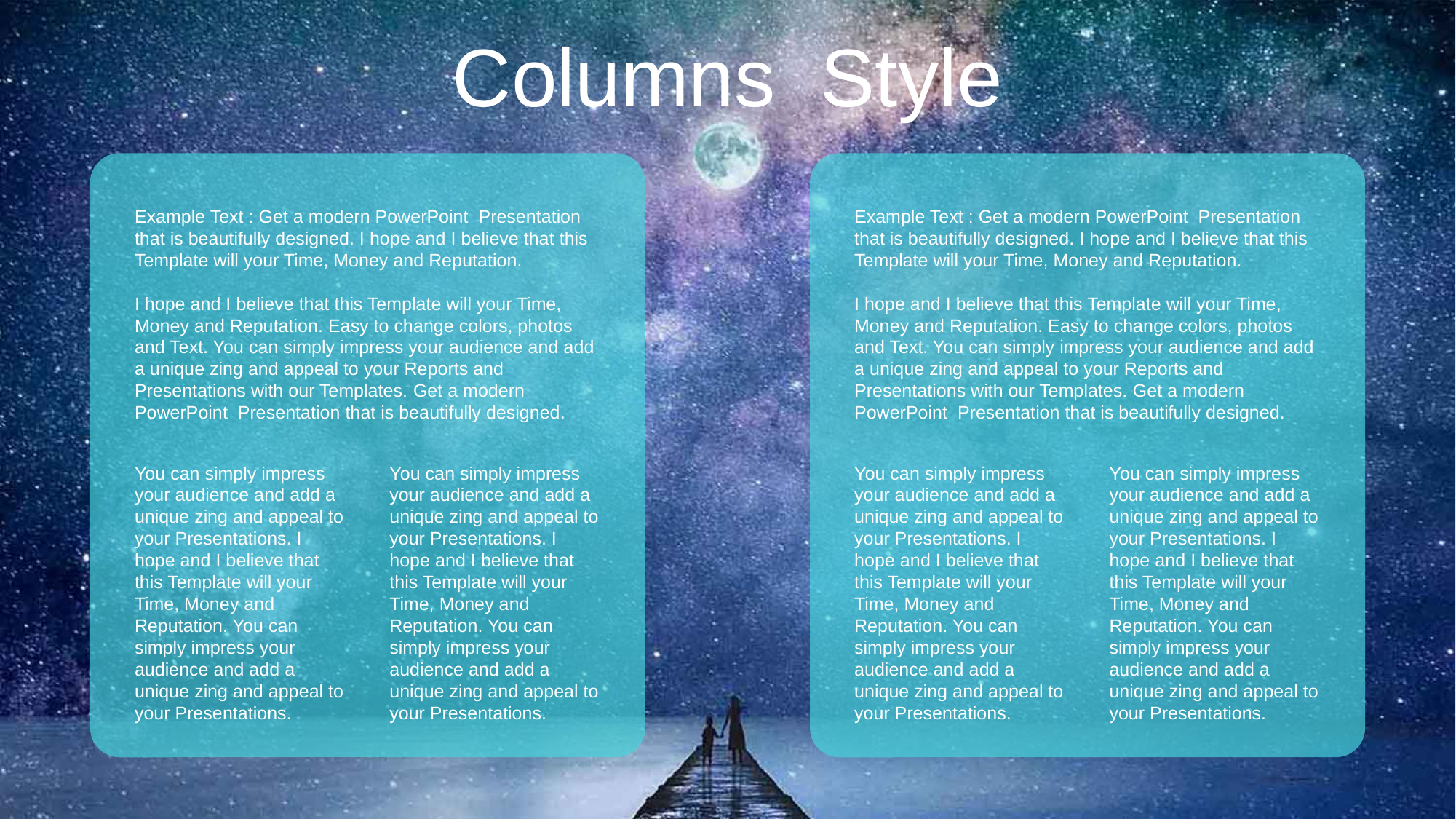

Columns  Style

Example Text : Get a modern PowerPoint  Presentation that is beautifully designed. I hope and I believe that this Template will your Time, Money and Reputation.

I hope and I believe that this Template will your Time, Money and Reputation. Easy to change colors, photos and Text. You can simply impress your audience and add a unique zing and appeal to your Reports and Presentations with our Templates. Get a modern PowerPoint  Presentation that is beautifully designed.
Example Text : Get a modern PowerPoint  Presentation that is beautifully designed. I hope and I believe that this Template will your Time, Money and Reputation.

I hope and I believe that this Template will your Time, Money and Reputation. Easy to change colors, photos and Text. You can simply impress your audience and add a unique zing and appeal to your Reports and Presentations with our Templates. Get a modern PowerPoint  Presentation that is beautifully designed.
You can simply impress your audience and add a unique zing and appeal to your Presentations. I hope and I believe that this Template will your Time, Money and Reputation. You can simply impress your audience and add a unique zing and appeal to your Presentations.
You can simply impress your audience and add a unique zing and appeal to your Presentations. I hope and I believe that this Template will your Time, Money and Reputation. You can simply impress your audience and add a unique zing and appeal to your Presentations.
You can simply impress your audience and add a unique zing and appeal to your Presentations. I hope and I believe that this Template will your Time, Money and Reputation. You can simply impress your audience and add a unique zing and appeal to your Presentations.
You can simply impress your audience and add a unique zing and appeal to your Presentations. I hope and I believe that this Template will your Time, Money and Reputation. You can simply impress your audience and add a unique zing and appeal to your Presentations.